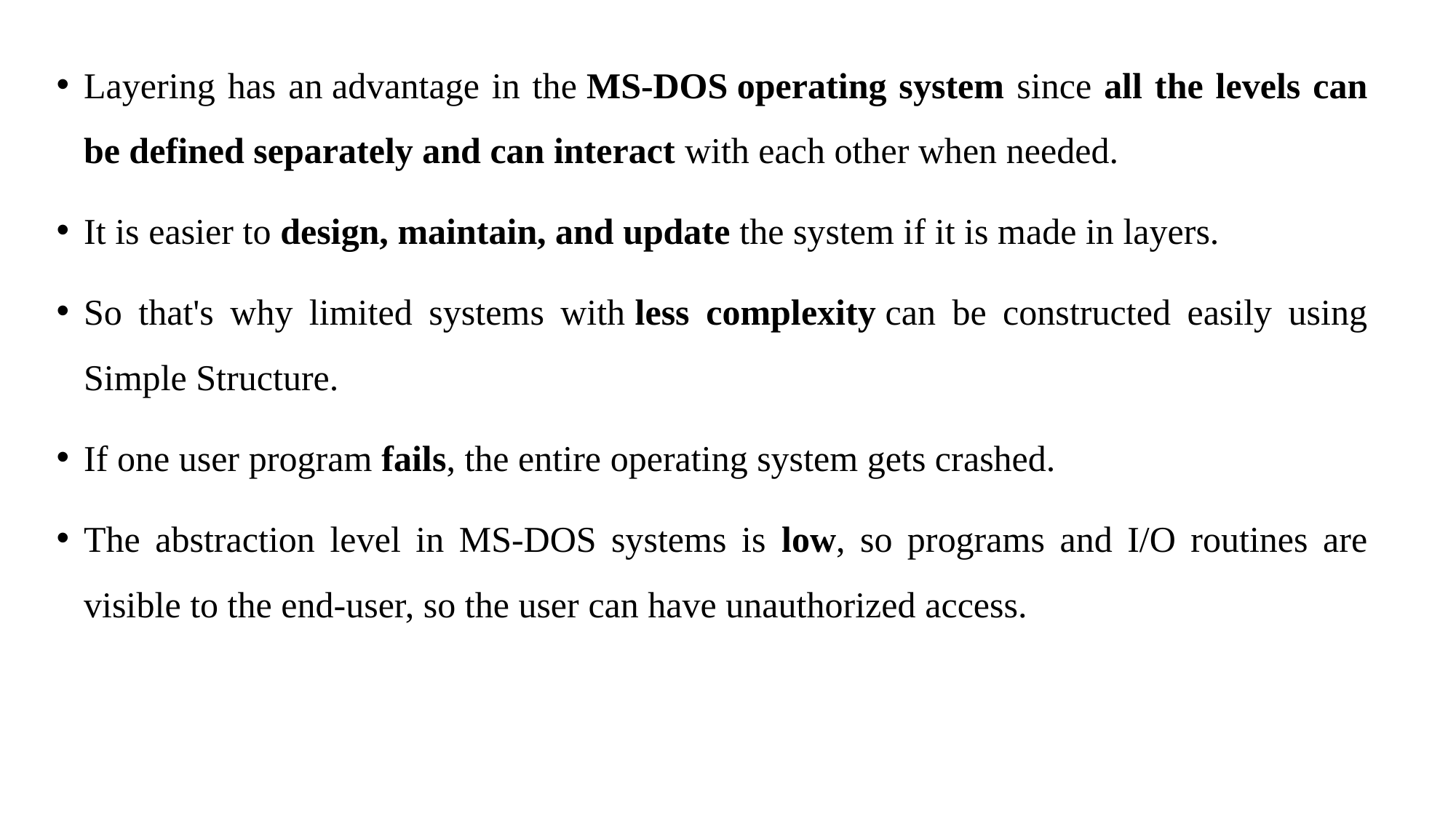

Layering has an advantage in the MS-DOS operating system since all the levels can be defined separately and can interact with each other when needed.
It is easier to design, maintain, and update the system if it is made in layers.
So that's why limited systems with less complexity can be constructed easily using Simple Structure.
If one user program fails, the entire operating system gets crashed.
The abstraction level in MS-DOS systems is low, so programs and I/O routines are visible to the end-user, so the user can have unauthorized access.